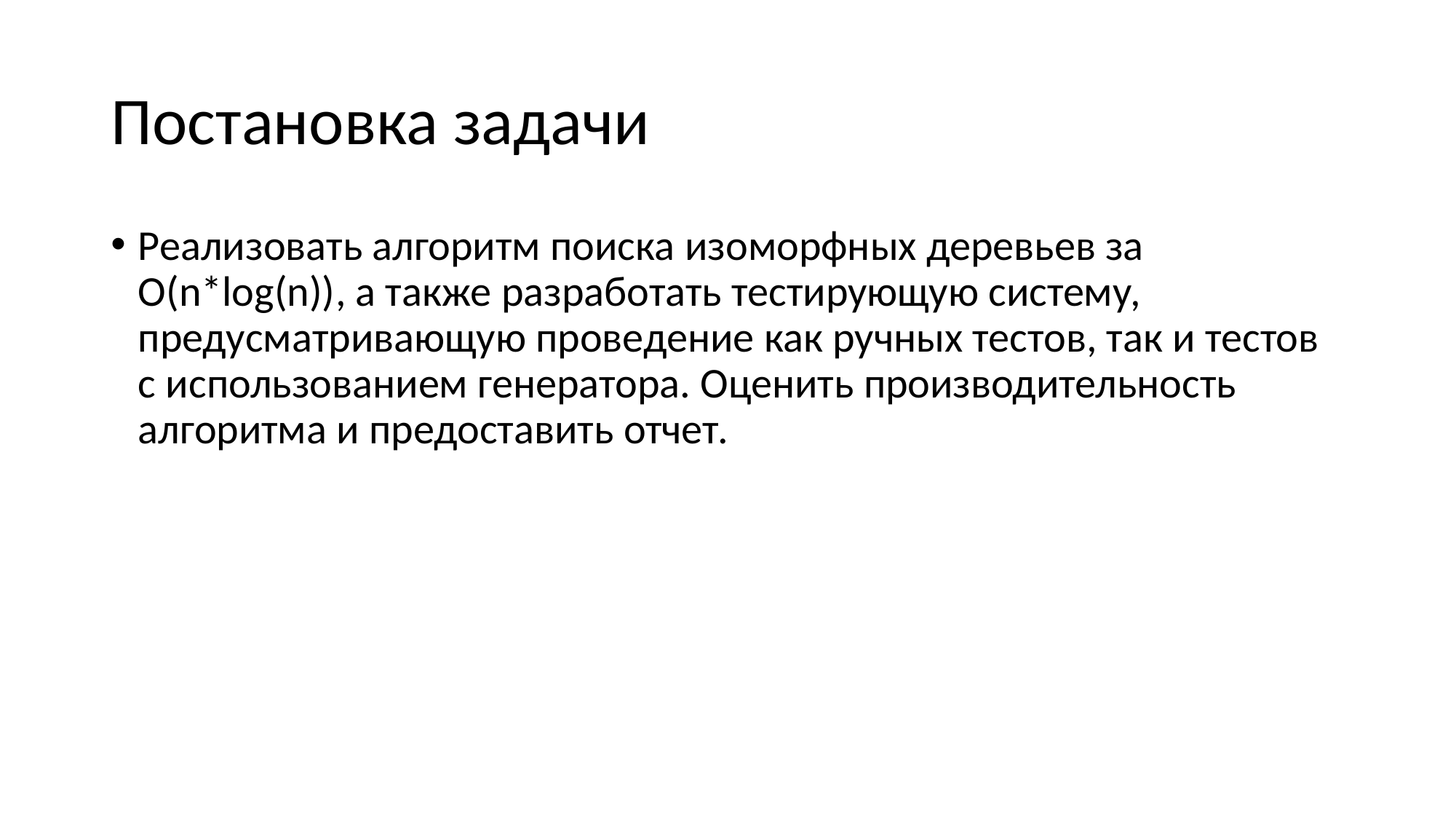

# Постановка задачи
Реализовать алгоритм поиска изоморфных деревьев за O(n*log(n)), а также разработать тестирующую систему, предусматривающую проведение как ручных тестов, так и тестов с использованием генератора. Оценить производительность алгоритма и предоставить отчет.